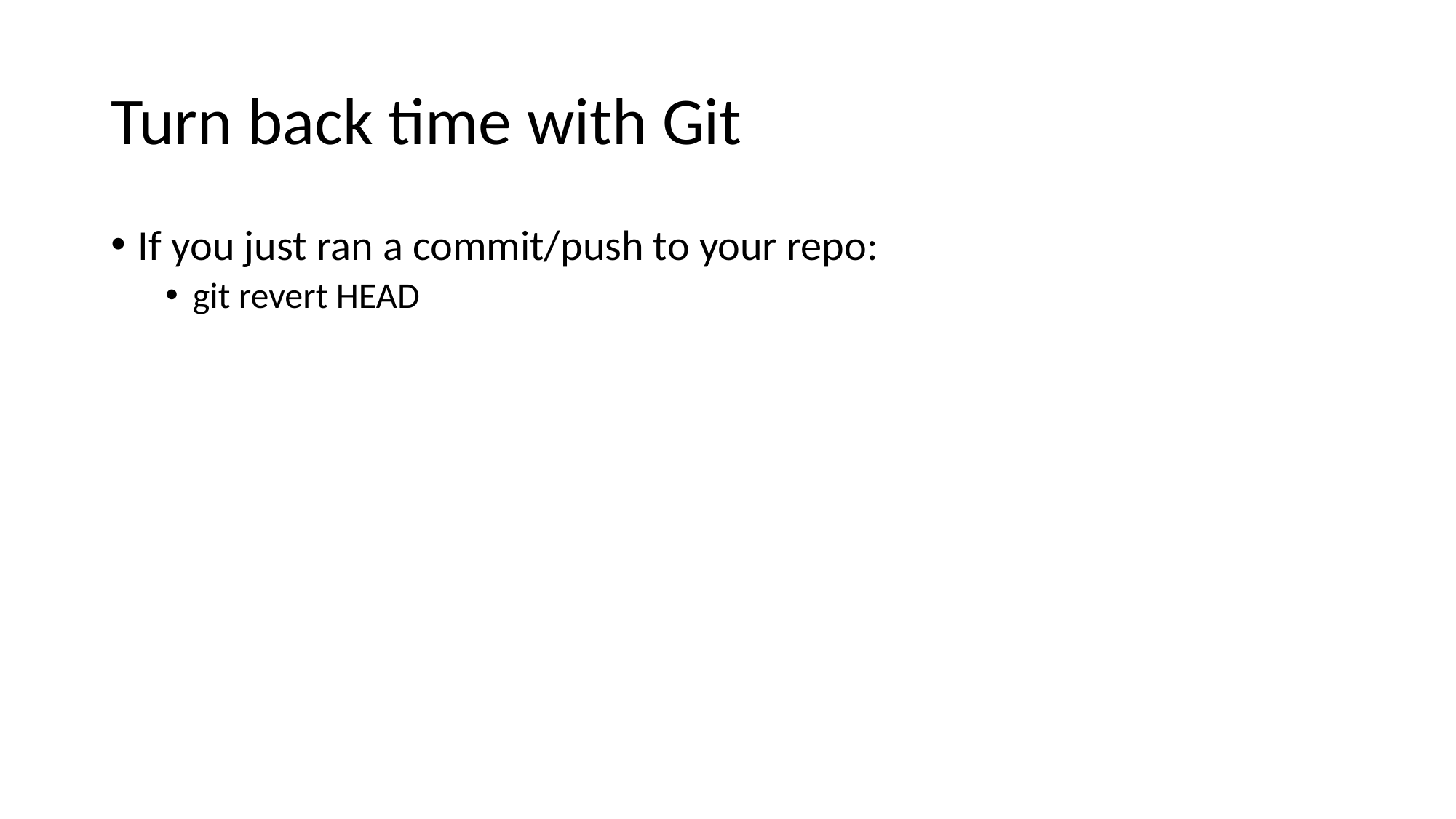

# Turn back time with Git
If you just ran a commit/push to your repo:
git revert HEAD